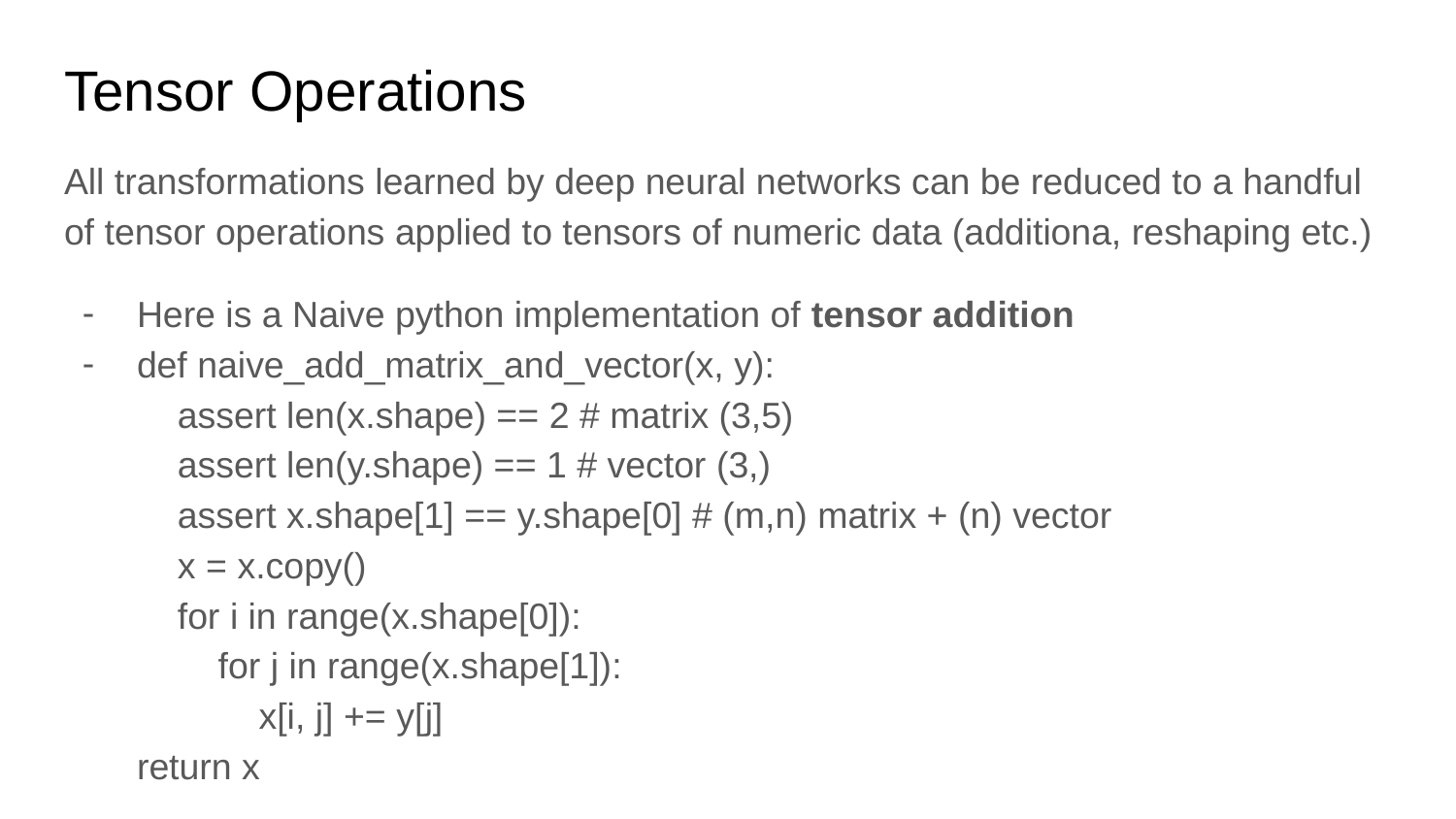

# Tensor Operations
All transformations learned by deep neural networks can be reduced to a handful of tensor operations applied to tensors of numeric data (additiona, reshaping etc.)
Here is a Naive python implementation of tensor addition
def naive_add_matrix_and_vector(x, y):
    assert len(x.shape) == 2 # matrix (3,5)
    assert len(y.shape) == 1 # vector (3,)
    assert x.shape[1] == y.shape[0] # (m,n) matrix + (n) vector
    x = x.copy()
    for i in range(x.shape[0]):
        for j in range(x.shape[1]):
            x[i, j] += y[j]
return x